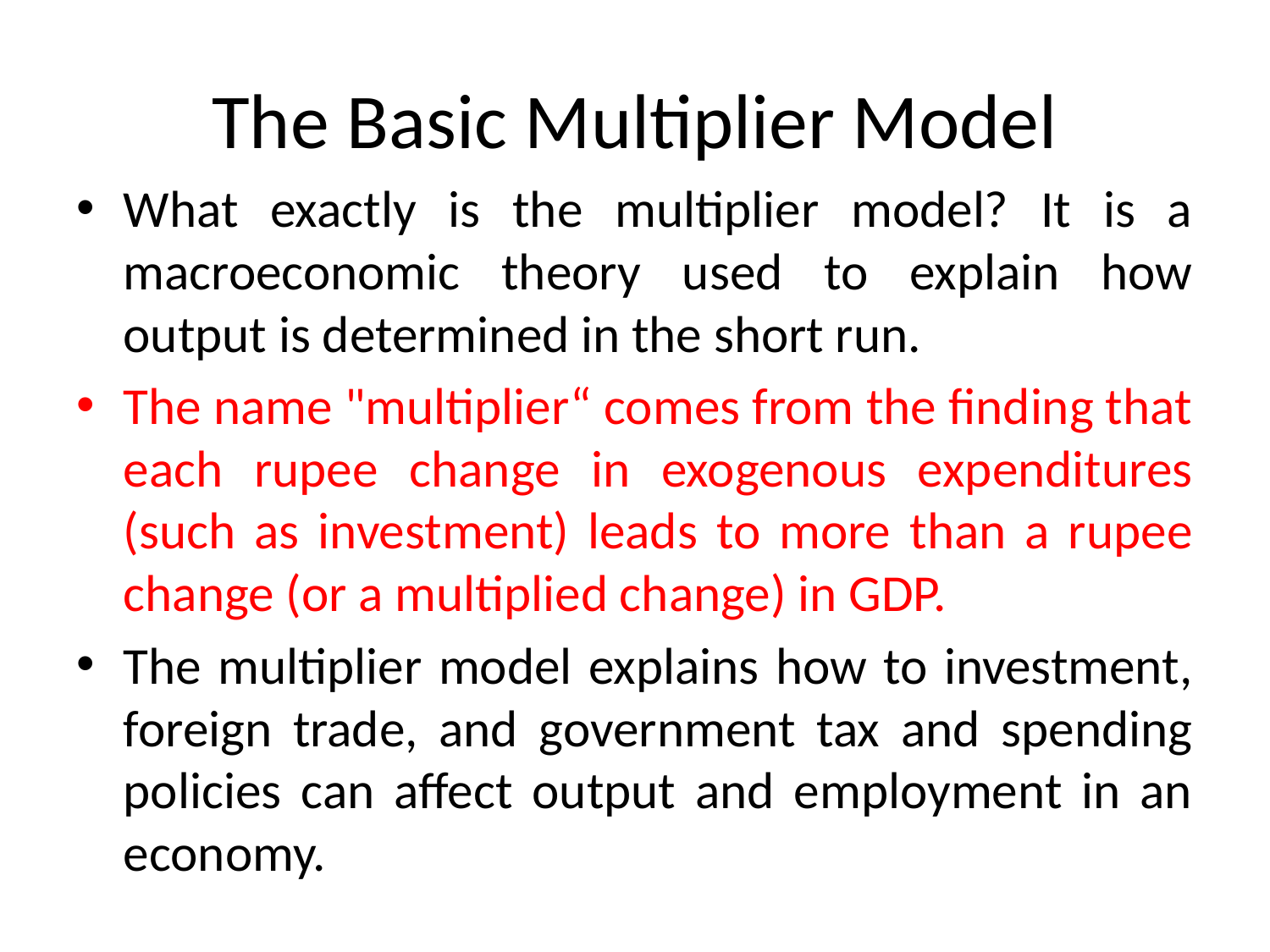

# The Basic Multiplier Model
What exactly is the multiplier model? It is a macroeconomic theory used to explain how output is determined in the short run.
The name "multiplier“ comes from the finding that each rupee change in exogenous expenditures (such as investment) leads to more than a rupee change (or a multiplied change) in GDP.
The multiplier model explains how to investment, foreign trade, and government tax and spending policies can affect output and employment in an economy.